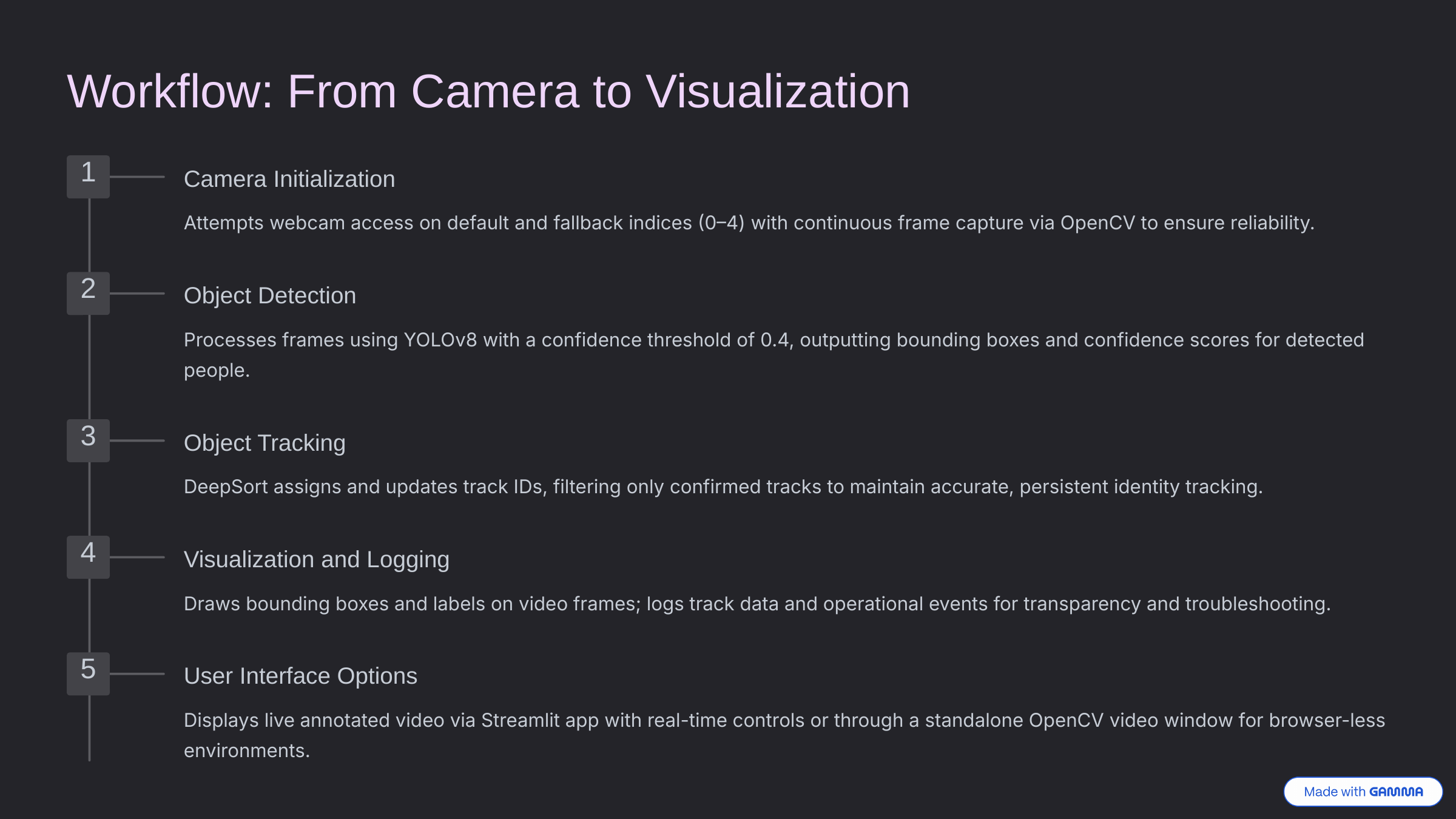

Workflow: From Camera to Visualization

1
Camera Initialization

Attempts webcam access on default and fallback indices (0–4) with continuous frame capture via OpenCV to ensure reliability.

2
Object Detection

Processes frames using YOLOv8 with a confidence threshold of 0.4, outputting bounding boxes and confidence scores for detected people.

3
Object Tracking

DeepSort assigns and updates track IDs, filtering only confirmed tracks to maintain accurate, persistent identity tracking.

4
Visualization and Logging

Draws bounding boxes and labels on video frames; logs track data and operational events for transparency and troubleshooting.

5
User Interface Options

Displays live annotated video via Streamlit app with real-time controls or through a standalone OpenCV video window for browser-less environments.